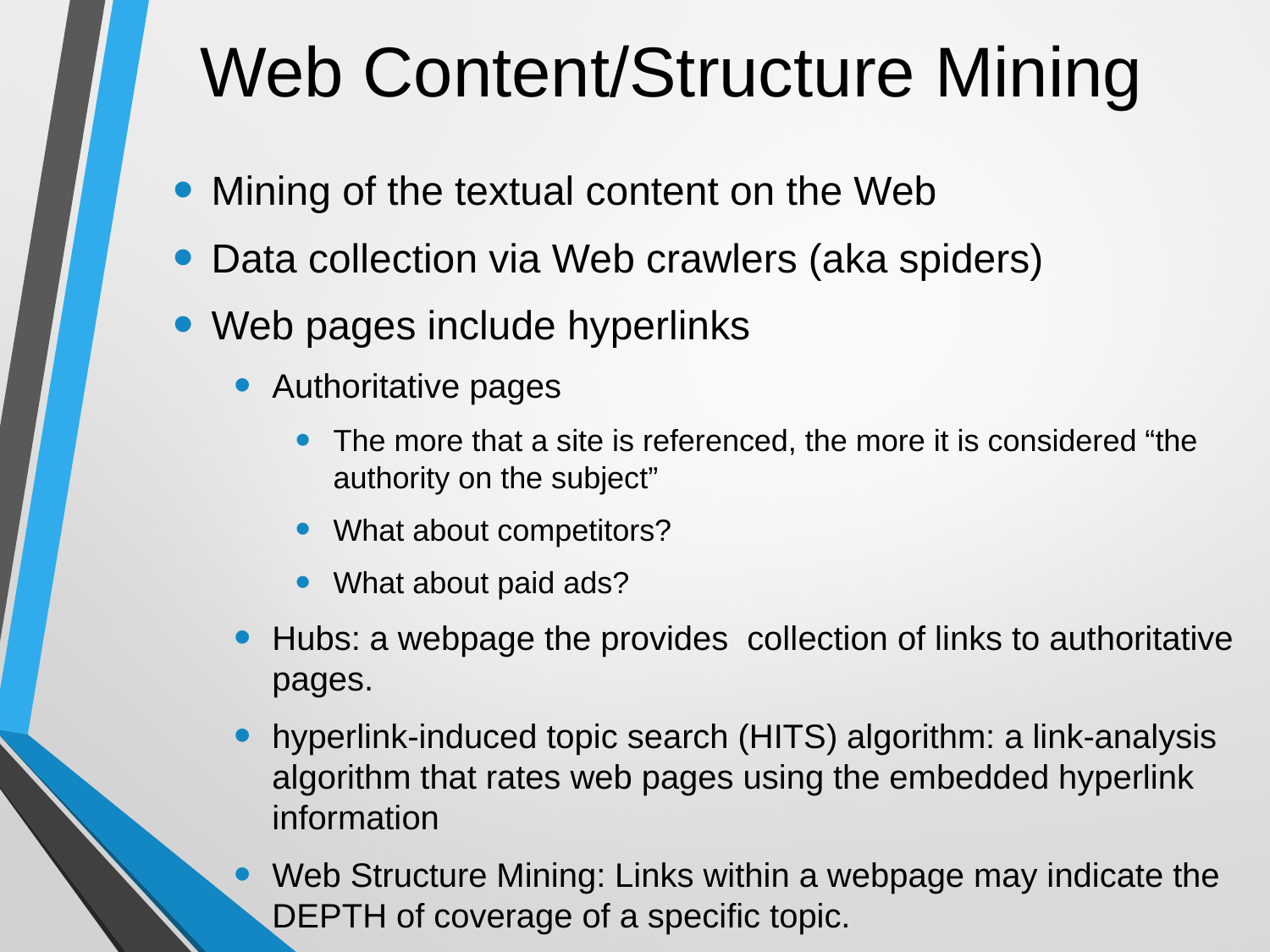

# Web Content/Structure Mining
Mining of the textual content on the Web
Data collection via Web crawlers (aka spiders)
Web pages include hyperlinks
Authoritative pages
The more that a site is referenced, the more it is considered “the authority on the subject”
What about competitors?
What about paid ads?
Hubs: a webpage the provides  collection of links to authoritative pages.
hyperlink-induced topic search (HITS) algorithm: a link-analysis algorithm that rates web pages using the embedded hyperlink information
Web Structure Mining: Links within a webpage may indicate the DEPTH of coverage of a specific topic.